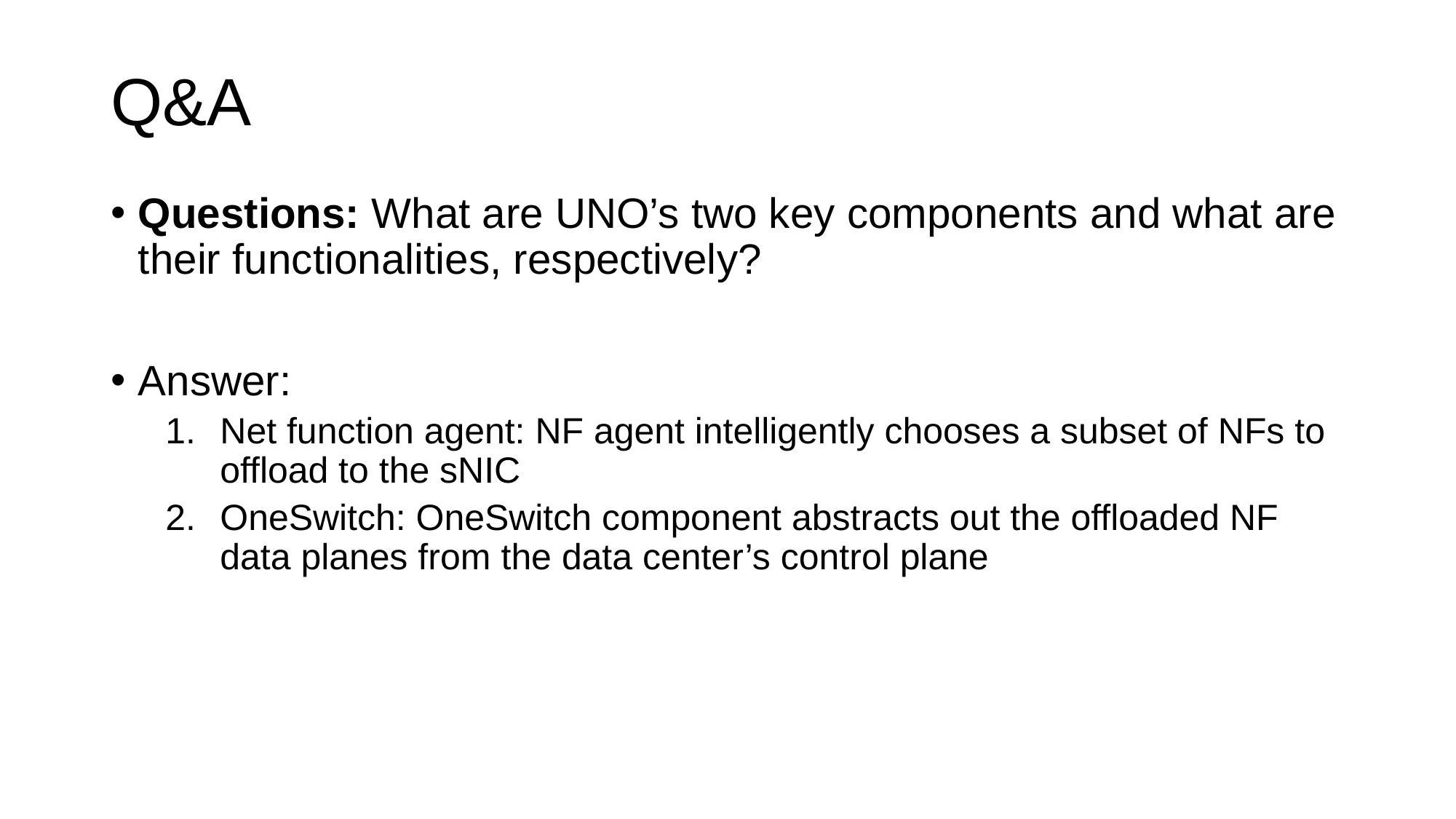

# Q&A
Questions: What are UNO’s two key components and what are their functionalities, respectively?

Answer:
Net function agent: NF agent intelligently chooses a subset of NFs to offload to the sNIC
OneSwitch: OneSwitch component abstracts out the offloaded NF data planes from the data center’s control plane